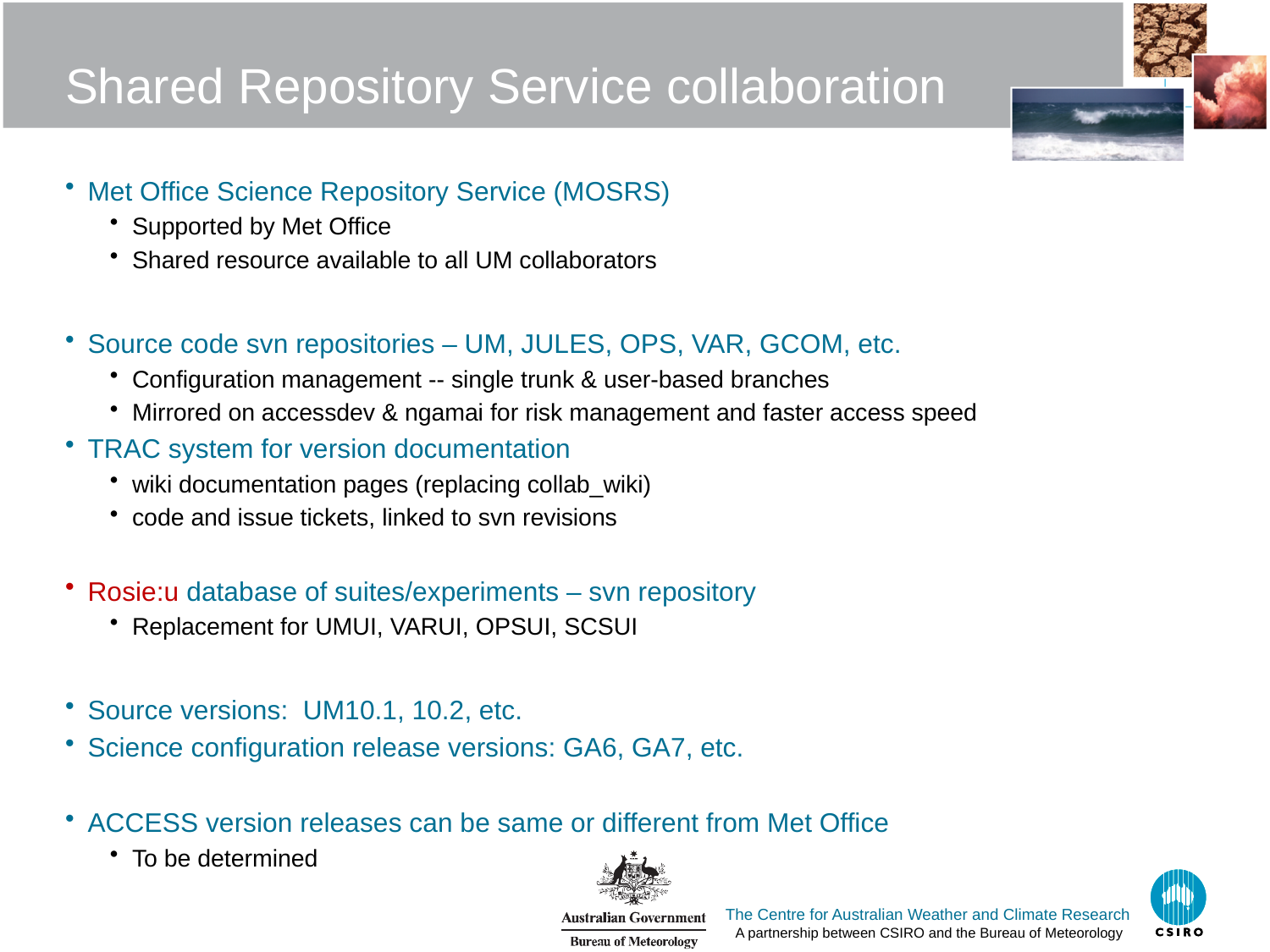

# Shared Repository Service collaboration
Met Office Science Repository Service (MOSRS)
Supported by Met Office
Shared resource available to all UM collaborators

Source code svn repositories – UM, JULES, OPS, VAR, GCOM, etc.
Configuration management -- single trunk & user-based branches
Mirrored on accessdev & ngamai for risk management and faster access speed
TRAC system for version documentation
wiki documentation pages (replacing collab_wiki)
code and issue tickets, linked to svn revisions

Rosie:u database of suites/experiments – svn repository
Replacement for UMUI, VARUI, OPSUI, SCSUI

Source versions:  UM10.1, 10.2, etc.
Science configuration release versions: GA6, GA7, etc.

ACCESS version releases can be same or different from Met Office
To be determined

The Centre for Australian Weather and Climate Research
A partnership between CSIRO and the Bureau of Meteorology